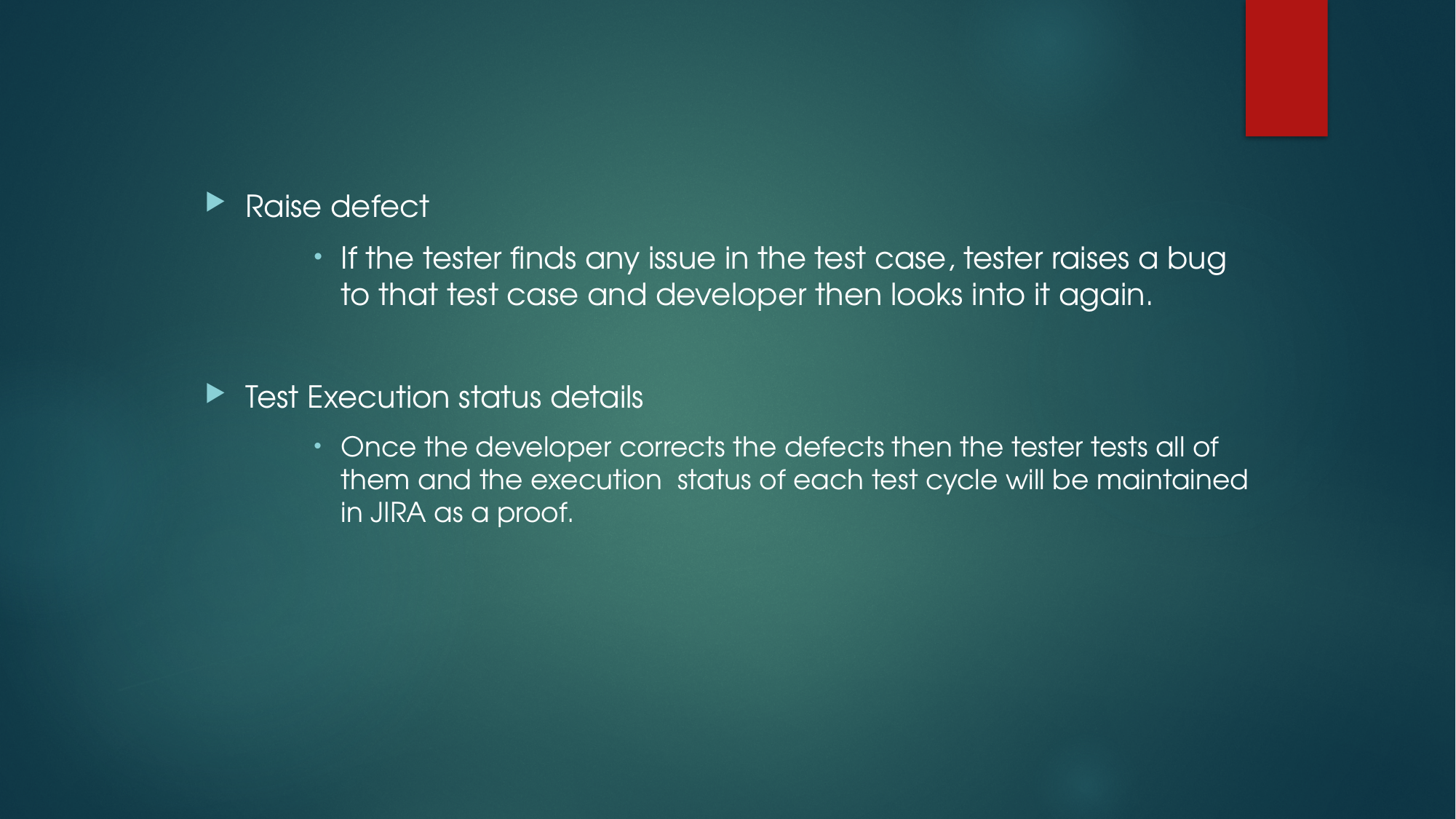

Raise defect
If the tester finds any issue in the test case, tester raises a bug to that test case and developer then looks into it again.

Test Execution status details
Once the developer corrects the defects then the tester tests all of them and the execution  status of each test cycle will be maintained in JIRA as a proof.